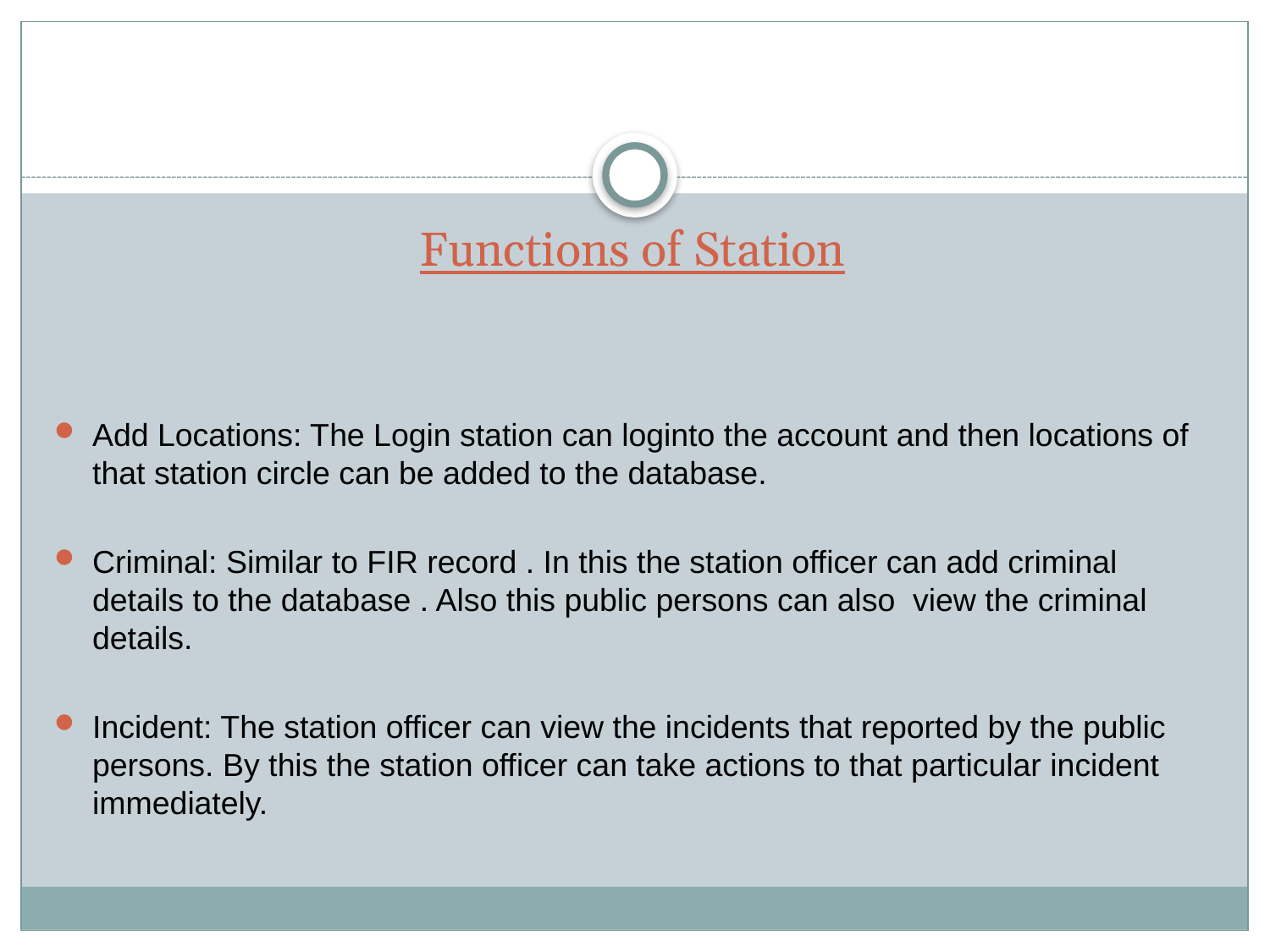

Functions of Station

Add Locations: The Login station can loginto the account and then locations of that station circle can be added to the database.

Criminal: Similar to FIR record . In this the station officer can add criminal details to the database . Also this public persons can also  view the criminal details.

Incident: The station officer can view the incidents that reported by the public persons. By this the station officer can take actions to that particular incident immediately.